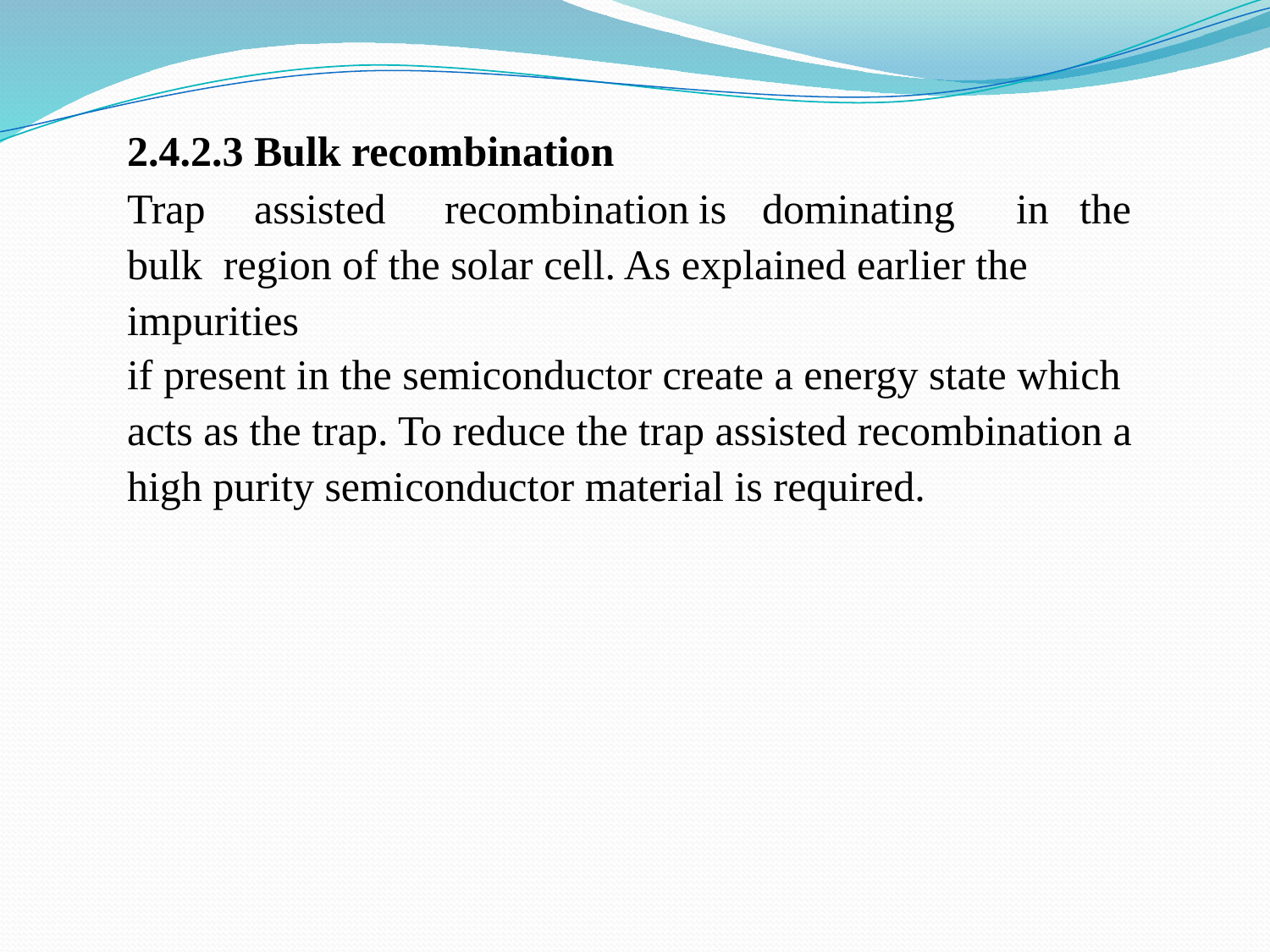

2.4.2.3 Bulk recombination
Trap	assisted	recombination	is	dominating	in	the	bulk  region of the solar cell. As explained earlier the impurities
if present in the semiconductor create a energy state which
acts as the trap. To reduce the trap assisted recombination a  high purity semiconductor material is required.